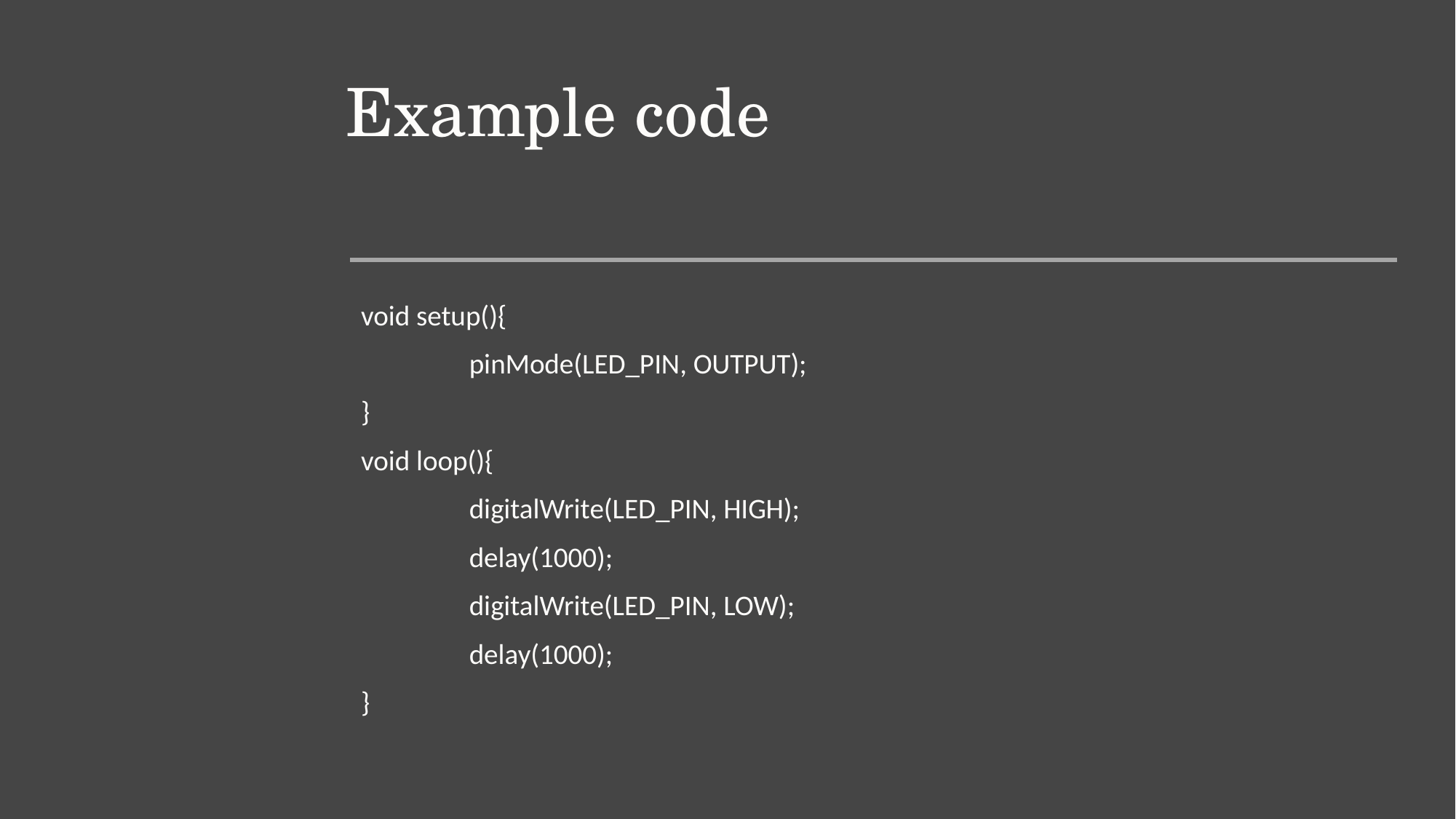

# Example code
void setup(){
	pinMode(LED_PIN, OUTPUT);
}
void loop(){
	digitalWrite(LED_PIN, HIGH);
	delay(1000);
	digitalWrite(LED_PIN, LOW);
	delay(1000);
}